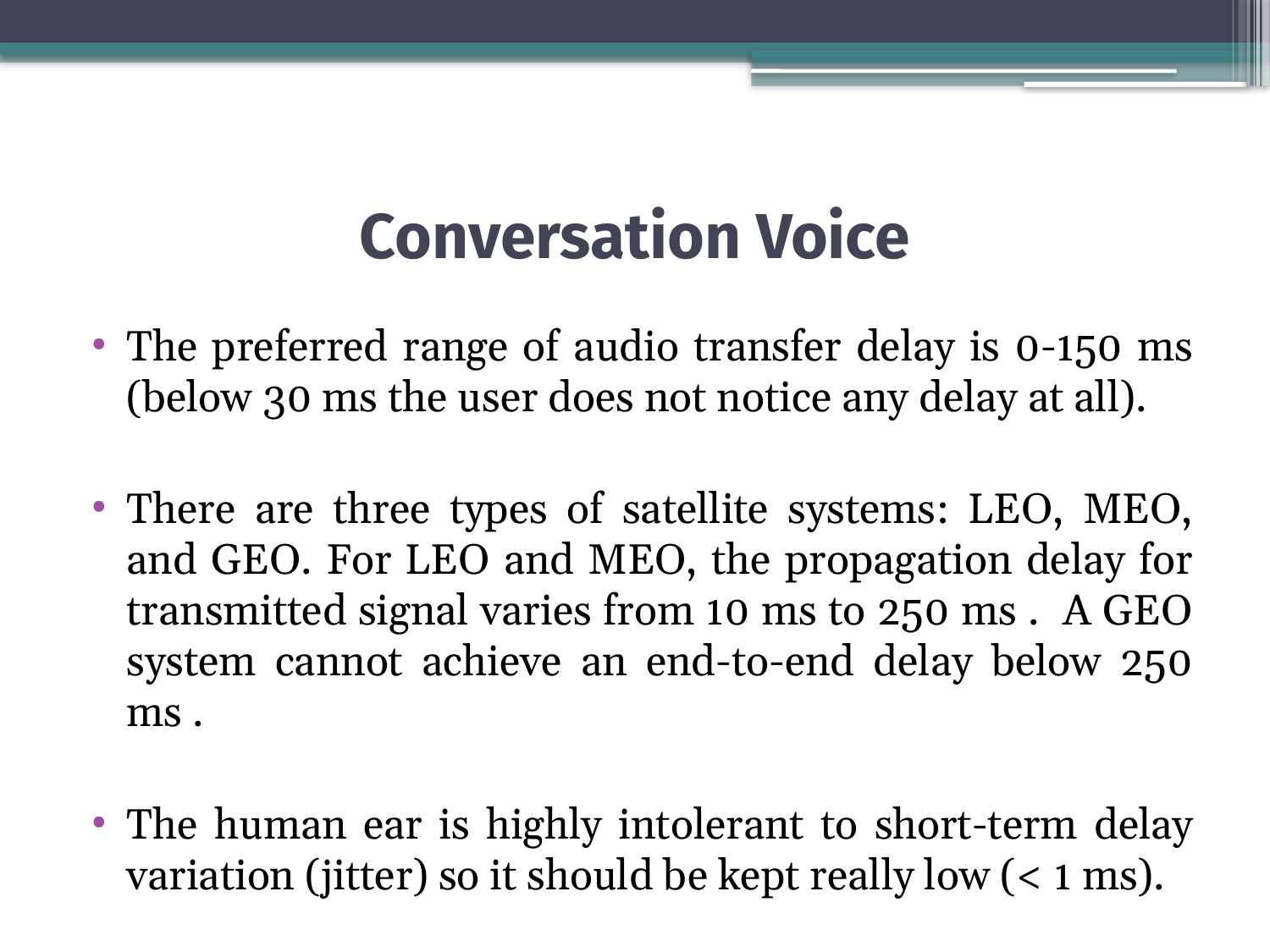

# Conversation Voice
The preferred range of audio transfer delay is 0-150 ms (below 30 ms the user does not notice any delay at all).

There are three types of satellite systems: LEO, MEO, and GEO. For LEO and MEO, the propagation delay for transmitted signal varies from 10 ms to 250 ms .  A GEO system cannot achieve an end-to-end delay below 250 ms .

The human ear is highly intolerant to short-term delay variation (jitter) so it should be kept really low (< 1 ms).